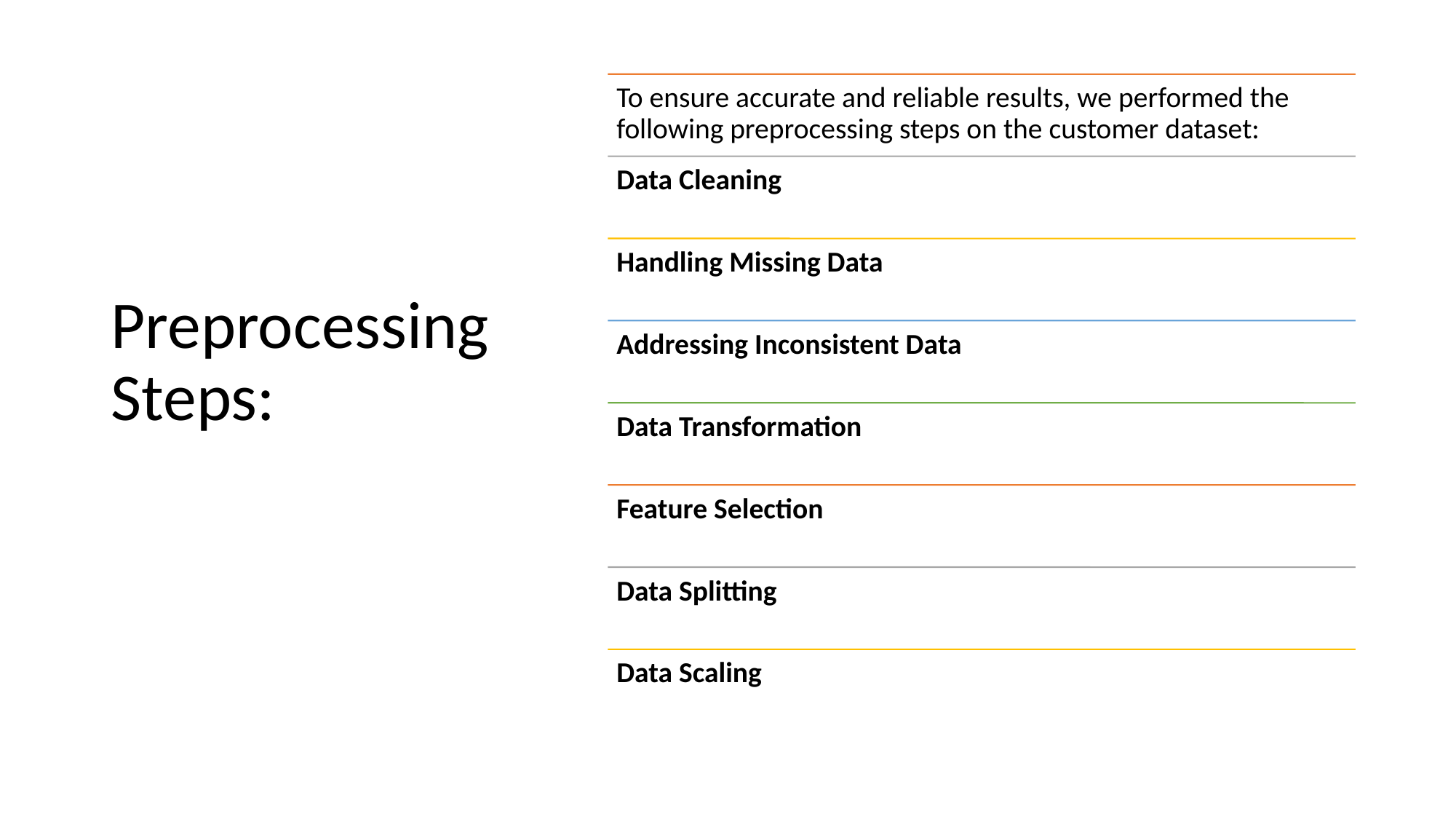

# Preprocessing Steps:

To ensure accurate and reliable results, we performed the following preprocessing steps on the customer dataset:
Data Cleaning
Handling Missing Data
Addressing Inconsistent Data
Data Transformation
Feature Selection
Data Splitting
Data Scaling